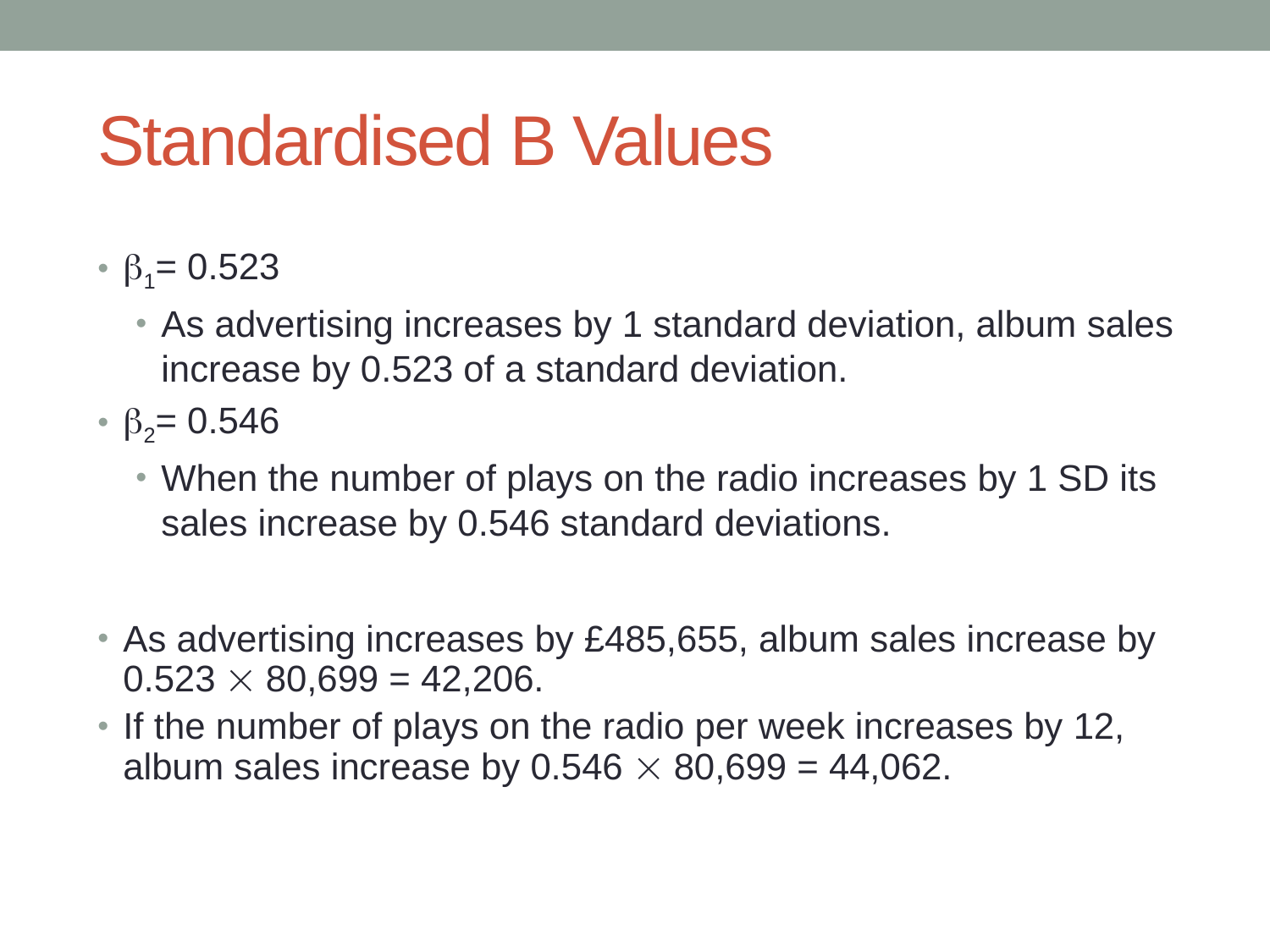

# Standardised B Values
β1= 0.523
As advertising increases by 1 standard deviation, album sales increase by 0.523 of a standard deviation.
β2= 0.546
When the number of plays on the radio increases by 1 SD its sales increase by 0.546 standard deviations.

As advertising increases by £485,655, album sales increase by 0.523 × 80,699 = 42,206.
If the number of plays on the radio per week increases by 12, album sales increase by 0.546 × 80,699 = 44,062.

Slide 32